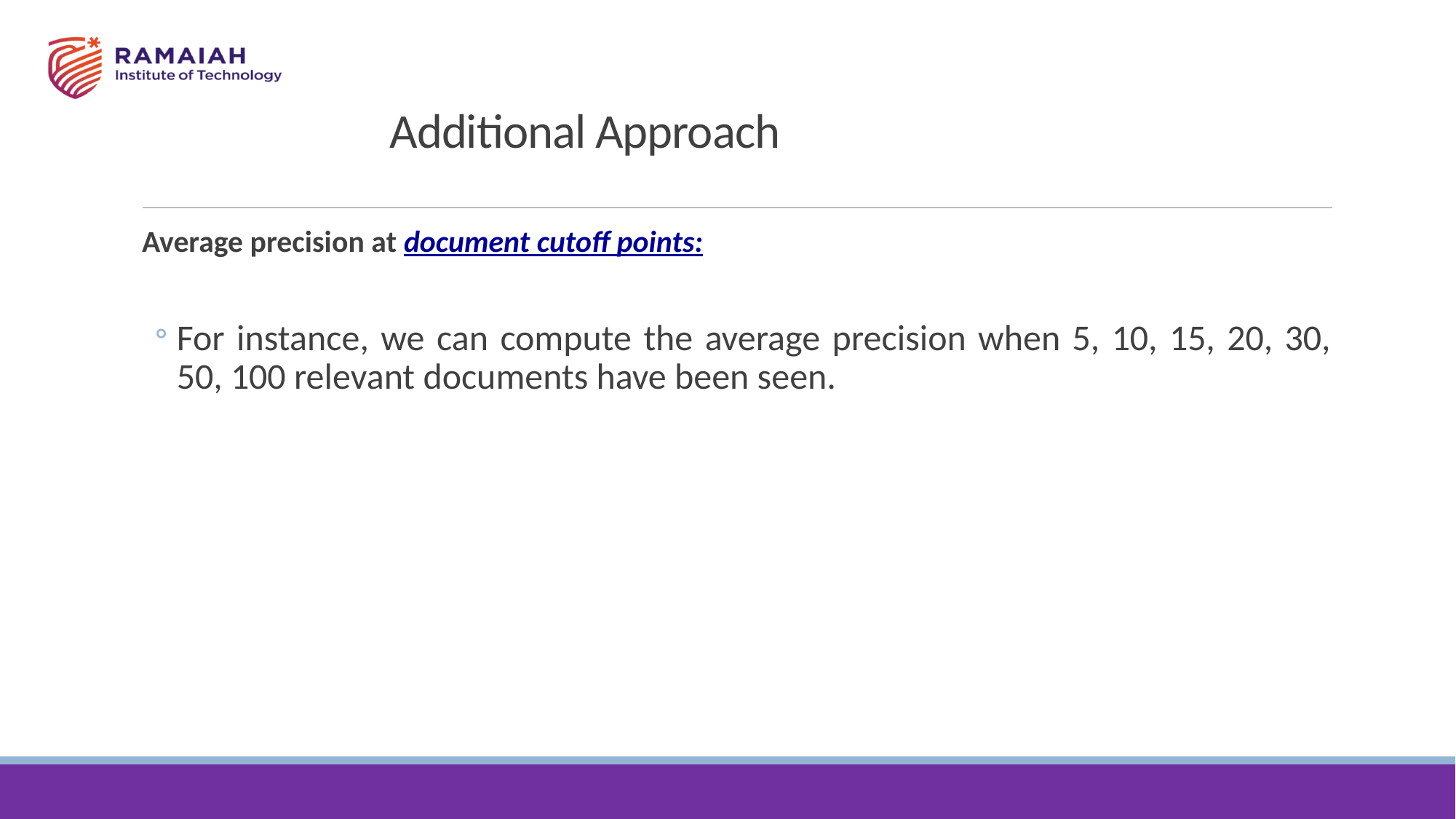

# Additional Approach
Average precision at document cutoff points:

For instance, we can compute the average precision when 5, 10, 15, 20, 30, 50, 100 relevant documents have been seen.